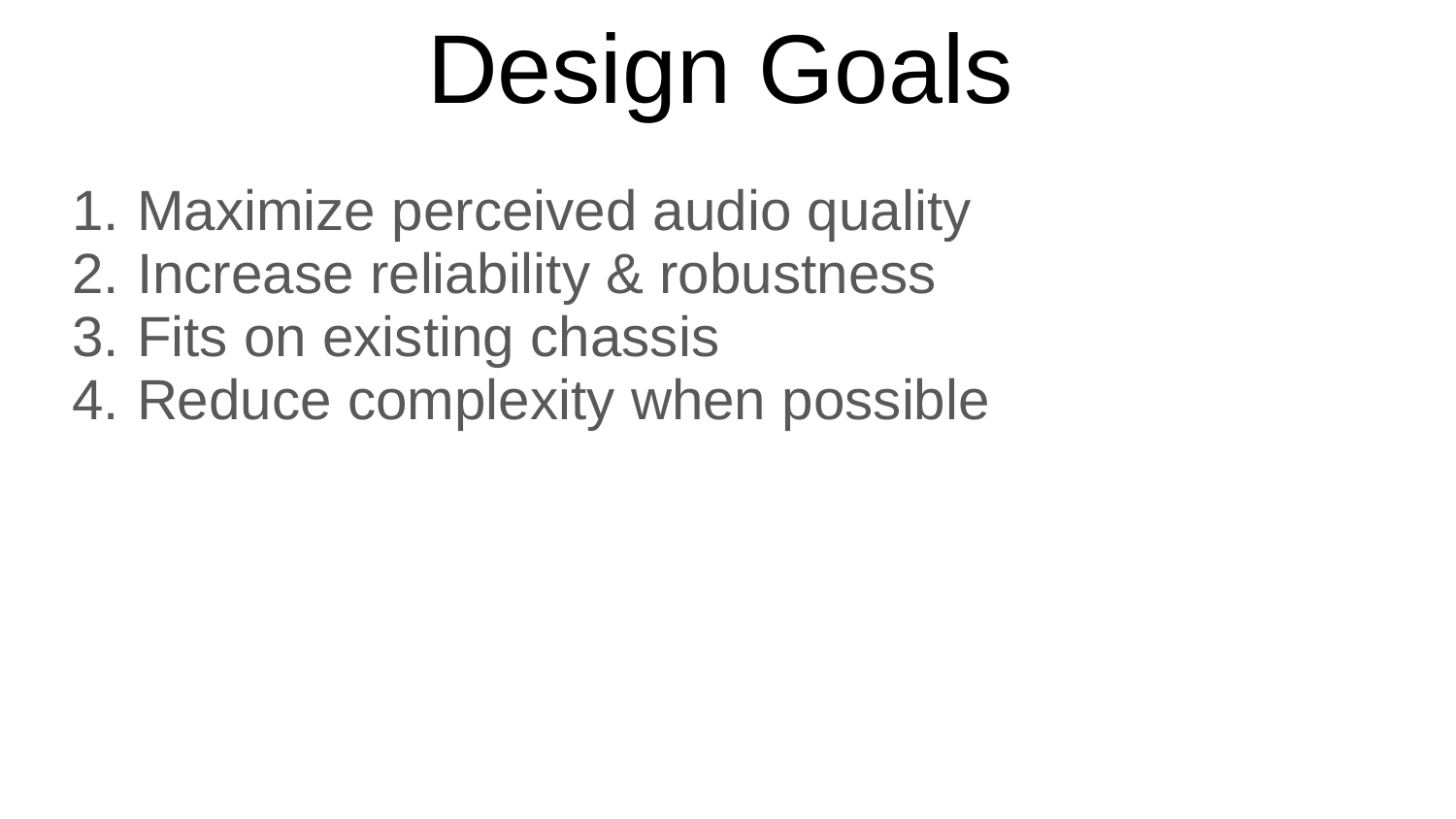

# Design Goals
Maximize perceived audio quality
Increase reliability & robustness
Fits on existing chassis
Reduce complexity when possible